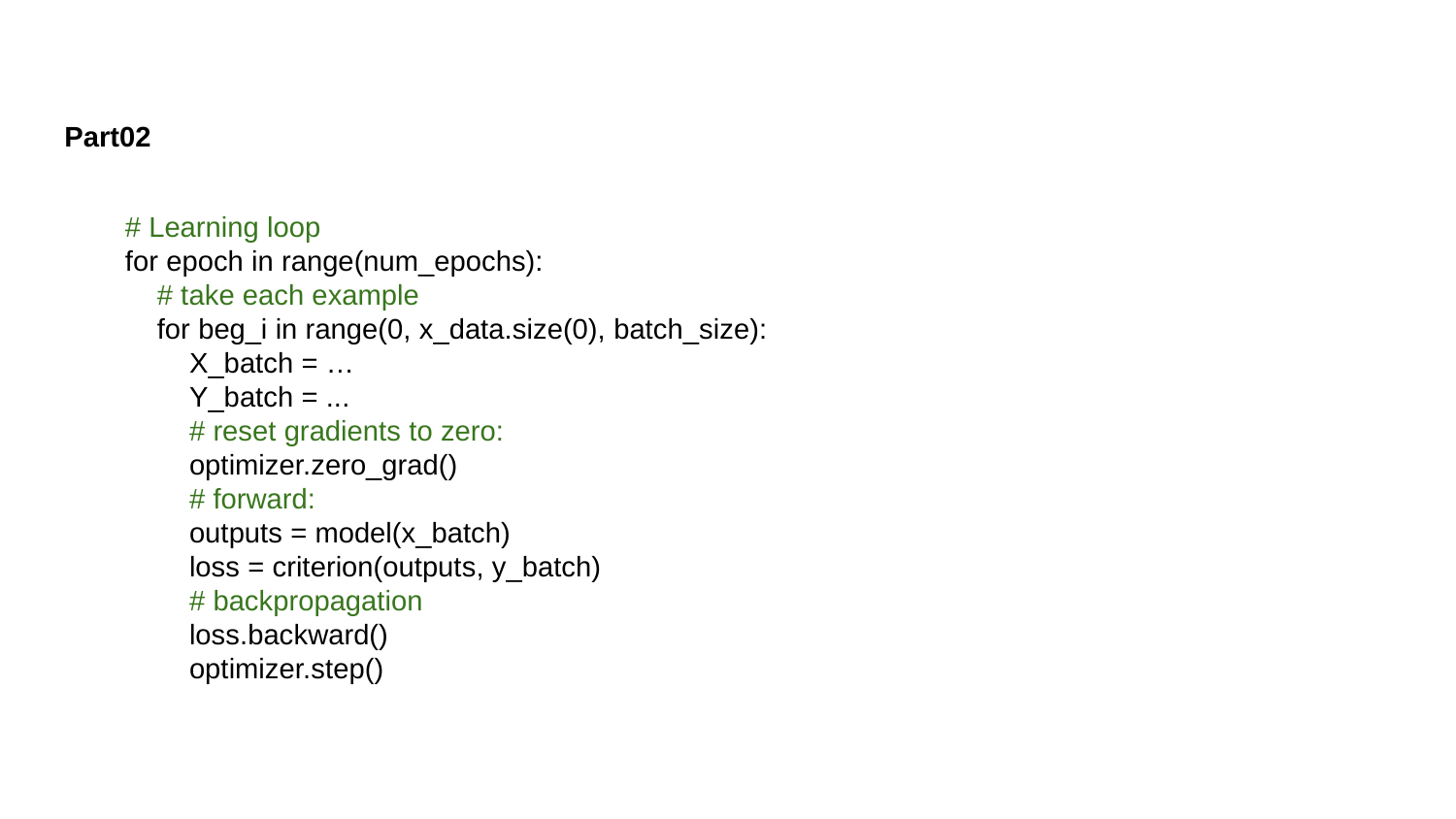

Part02
# Learning loop
for epoch in range(num_epochs):
    # take each example
    for beg_i in range(0, x_data.size(0), batch_size):
        X_batch = …
        Y_batch = ...
        # reset gradients to zero:
        optimizer.zero_grad()
        # forward:
        outputs = model(x_batch)
        loss = criterion(outputs, y_batch)
        # backpropagation
        loss.backward()
        optimizer.step()